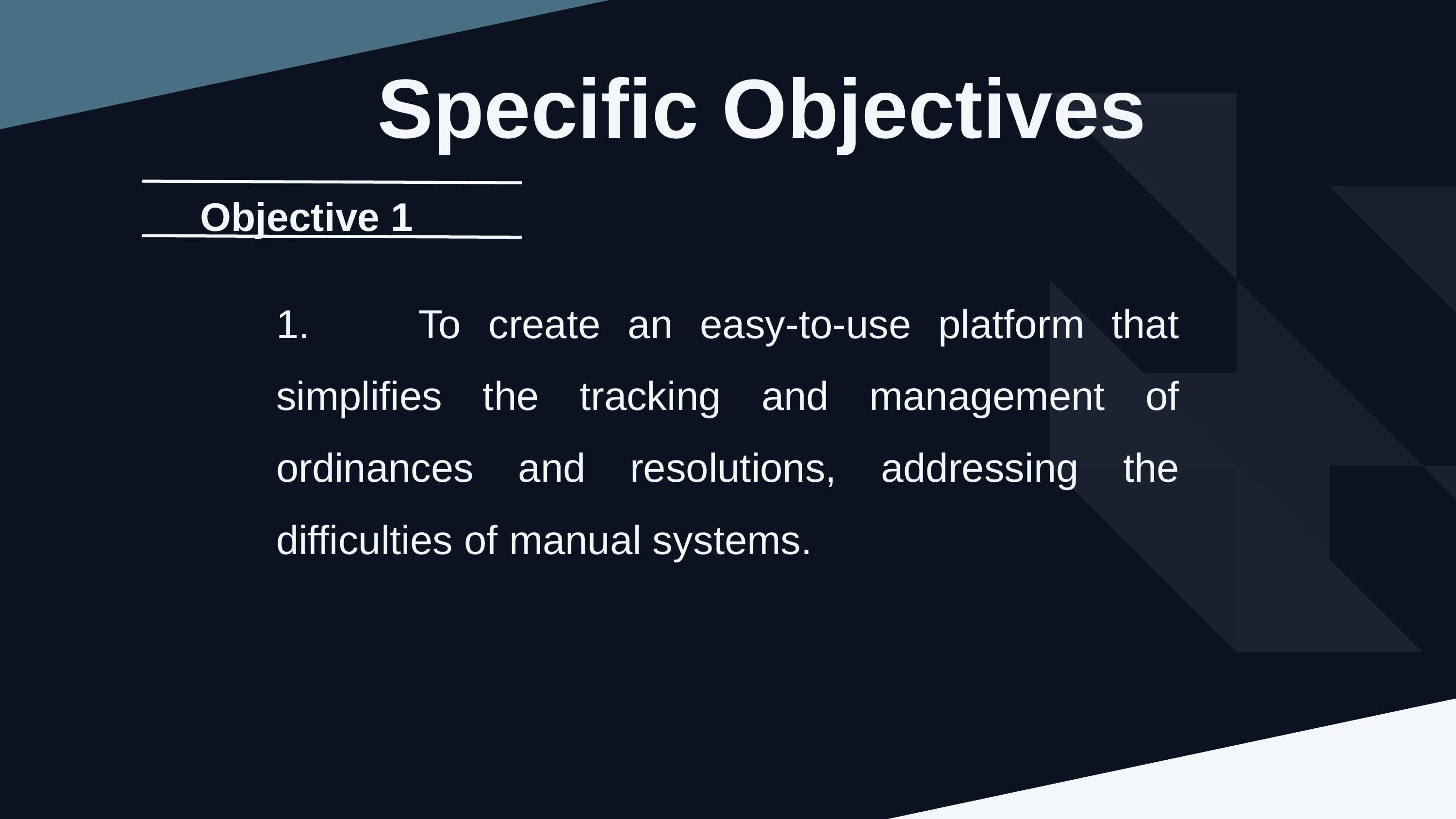

Specific Objectives

Objective 1

1.    To create an easy-to-use platform that simplifies the tracking and management of ordinances and resolutions, addressing the difficulties of manual systems.